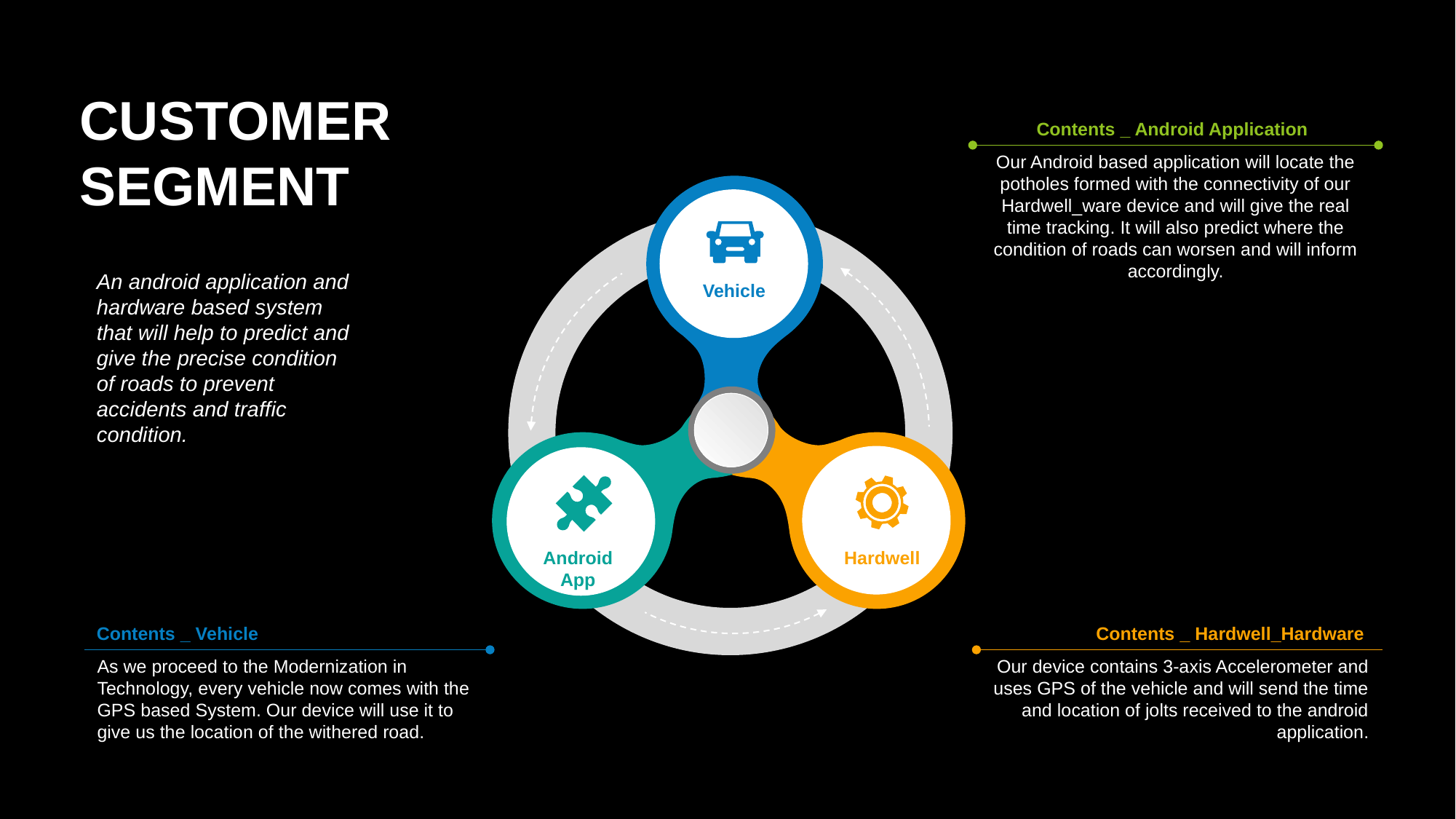

CUSTOMER SEGMENT
Contents _ Android Application
Our Android based application will locate the potholes formed with the connectivity of our Hardwell_ware device and will give the real time tracking. It will also predict where the condition of roads can worsen and will inform accordingly.

An android application and hardware based system that will help to predict and give the precise condition of roads to prevent accidents and traffic condition.
Vehicle

Android App
Hardwell
Contents _ Vehicle
As we proceed to the Modernization in Technology, every vehicle now comes with the GPS based System. Our device will use it to give us the location of the withered road.
Contents _ Hardwell_Hardware
Our device contains 3-axis Accelerometer and uses GPS of the vehicle and will send the time and location of jolts received to the android application.